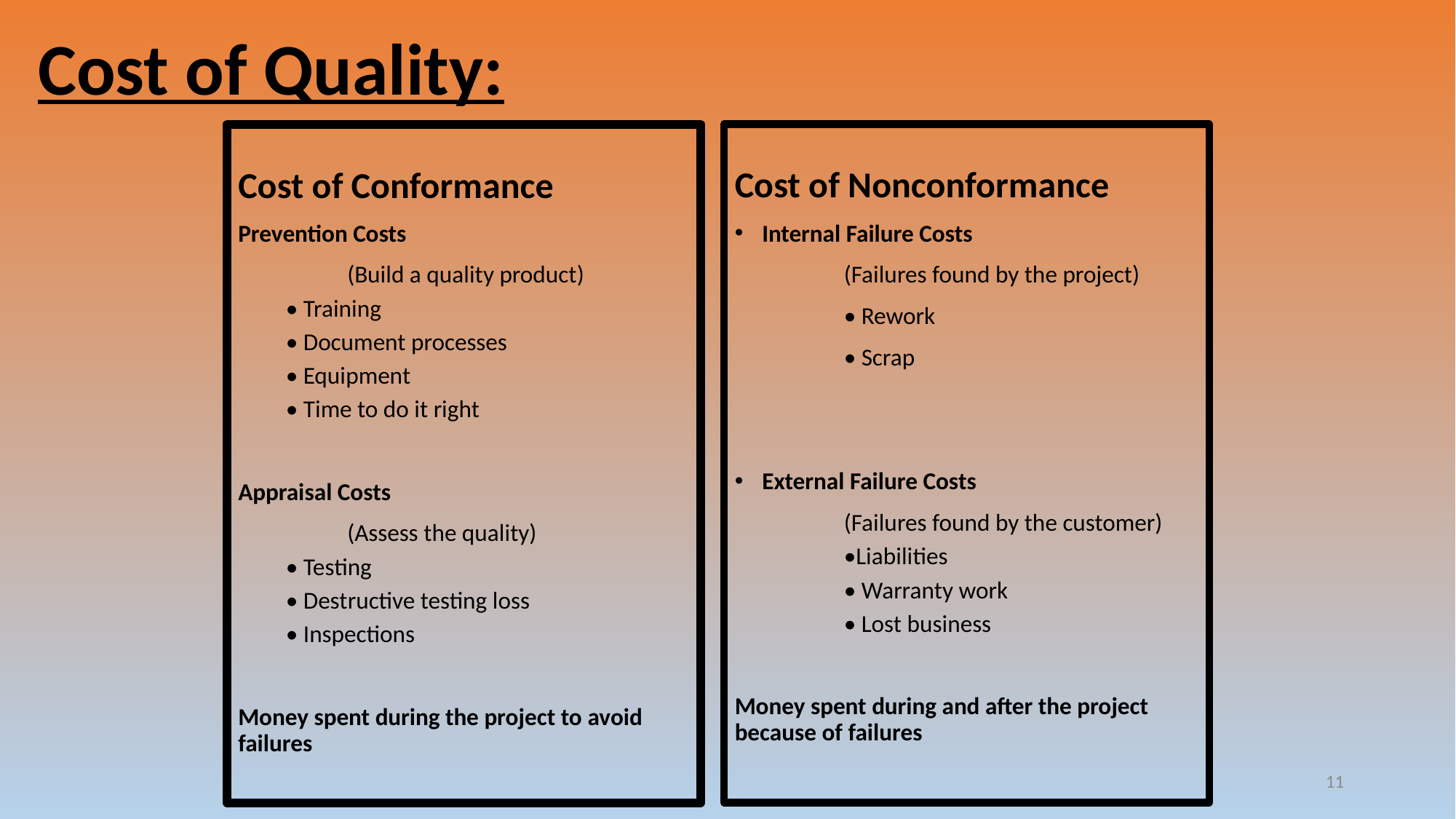

Cost of Quality:

Cost of Conformance
Prevention Costs
	(Build a quality product)
• Training
• Document processes
• Equipment
• Time to do it right

Appraisal Costs
	(Assess the quality)
• Testing
• Destructive testing loss
• Inspections

Money spent during the project to avoid failures

Cost of Nonconformance
Internal Failure Costs
	(Failures found by the project)
	• Rework
	• Scrap

External Failure Costs
	(Failures found by the customer)
•Liabilities
• Warranty work
• Lost business

Money spent during and after the project because of failures

11